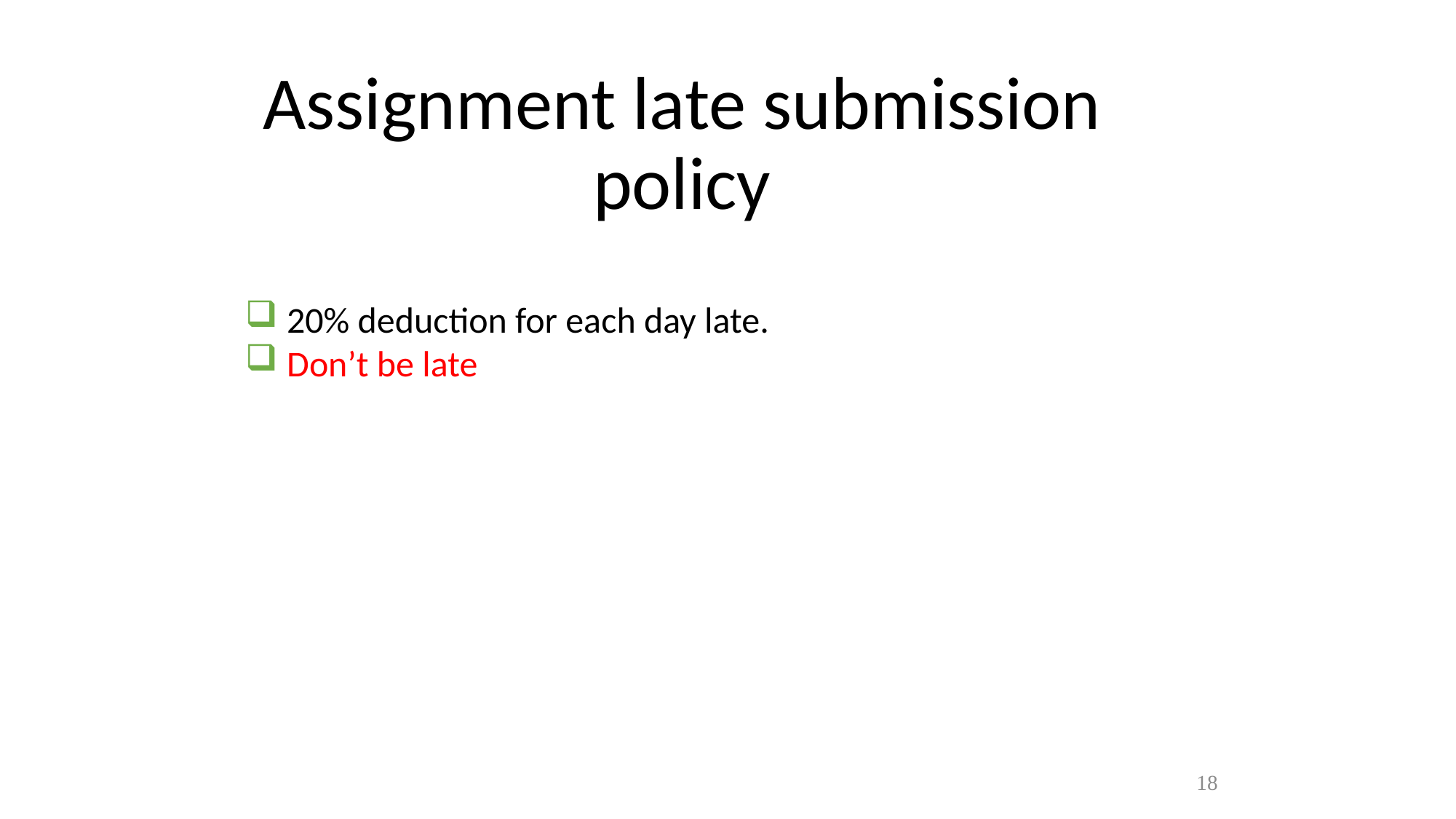

# Assignment late submission policy
20% deduction for each day late.
Don’t be late
18